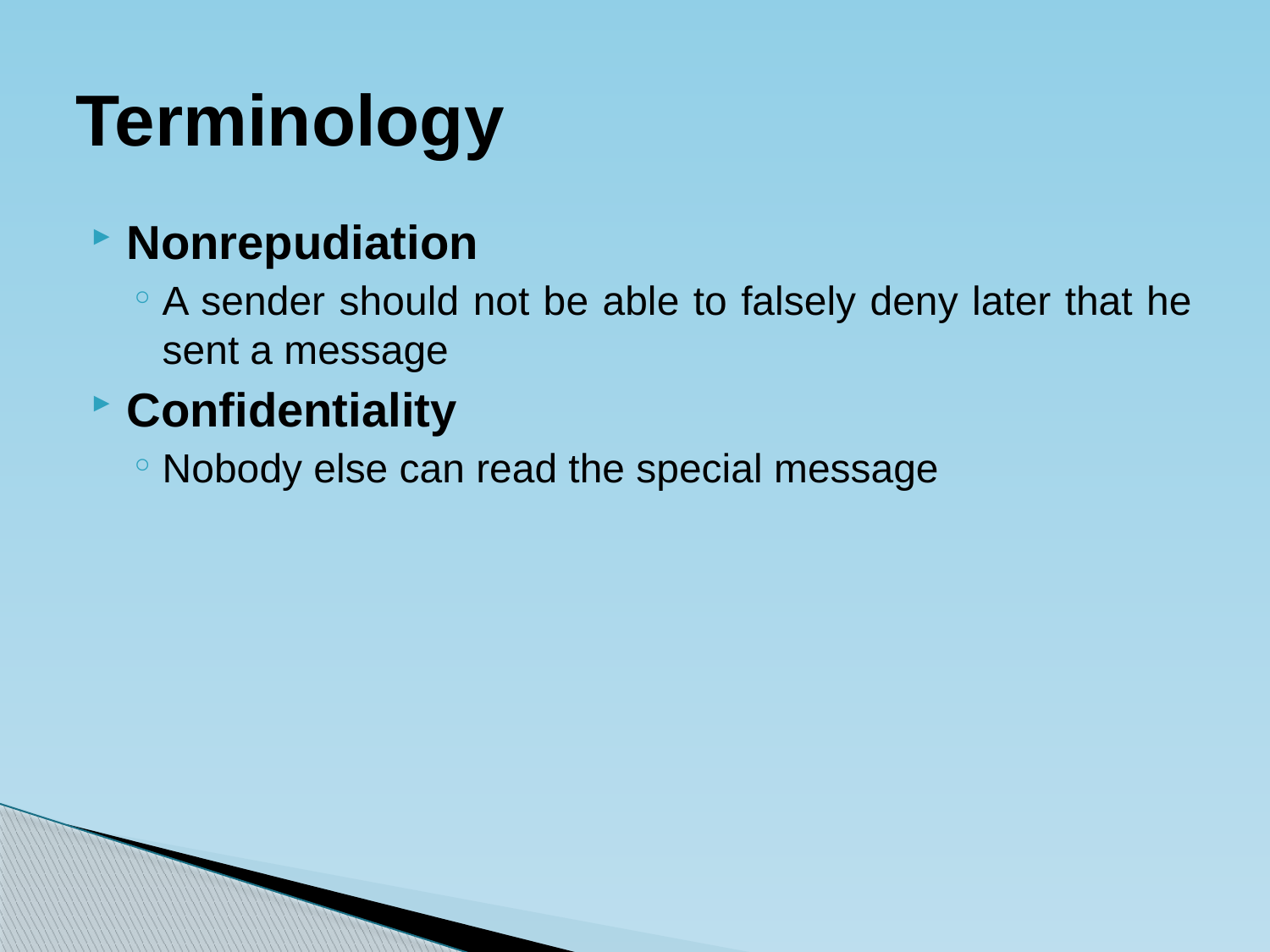

# Terminology
Nonrepudiation
A sender should not be able to falsely deny later that he sent a message
Confidentiality
Nobody else can read the special message